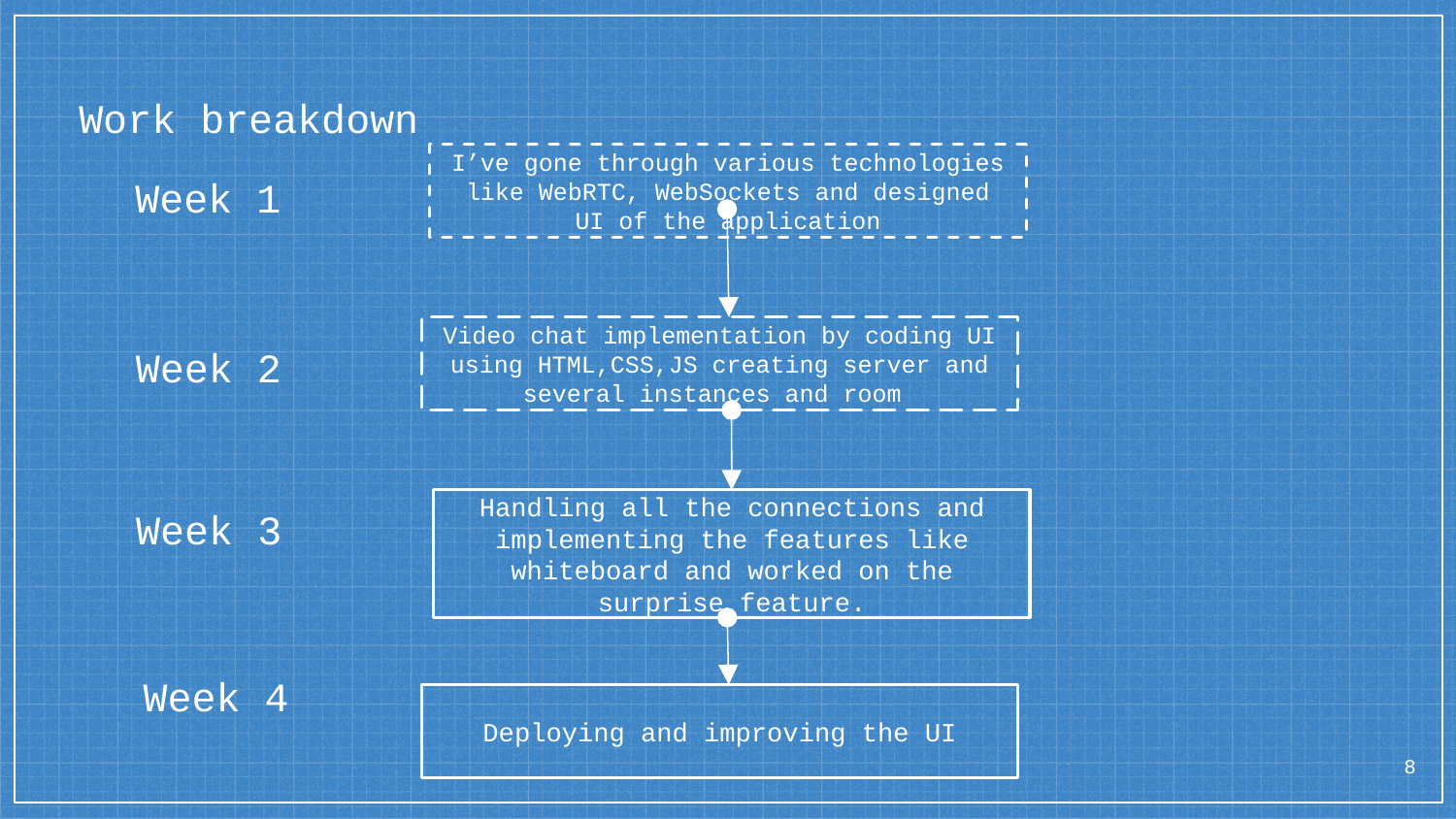

# Work breakdown
I’ve gone through various technologies like WebRTC, WebSockets and designed UI of the application
Week 1
Video chat implementation by coding UI using HTML,CSS,JS creating server and several instances and room
Week 2
Week 3
Handling all the connections and implementing the features like whiteboard and worked on the surprise feature.
Week 4
Deploying and improving the UI
8